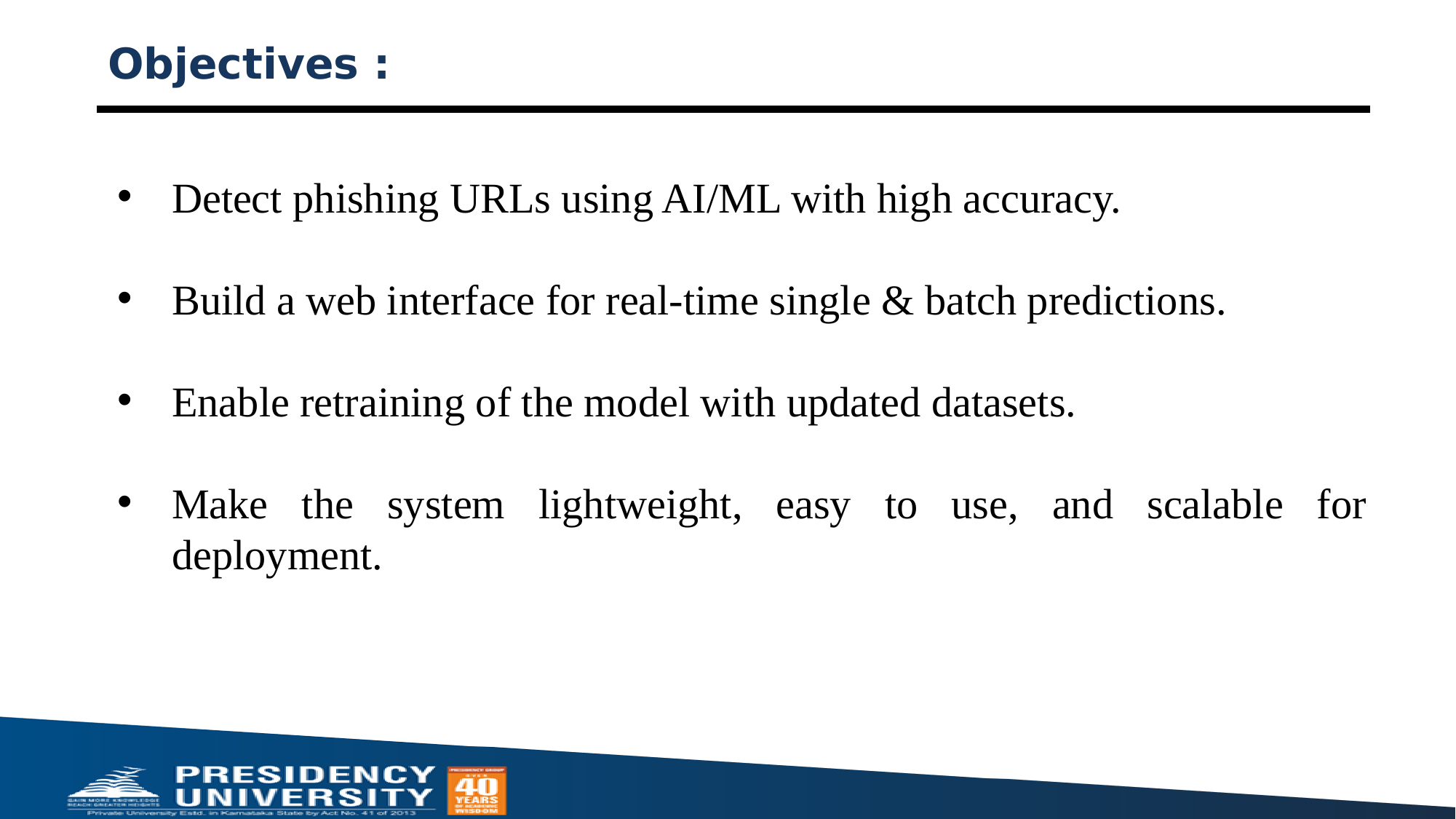

# Objectives :
Detect phishing URLs using AI/ML with high accuracy.

Build a web interface for real-time single & batch predictions.

Enable retraining of the model with updated datasets.

Make the system lightweight, easy to use, and scalable for deployment.